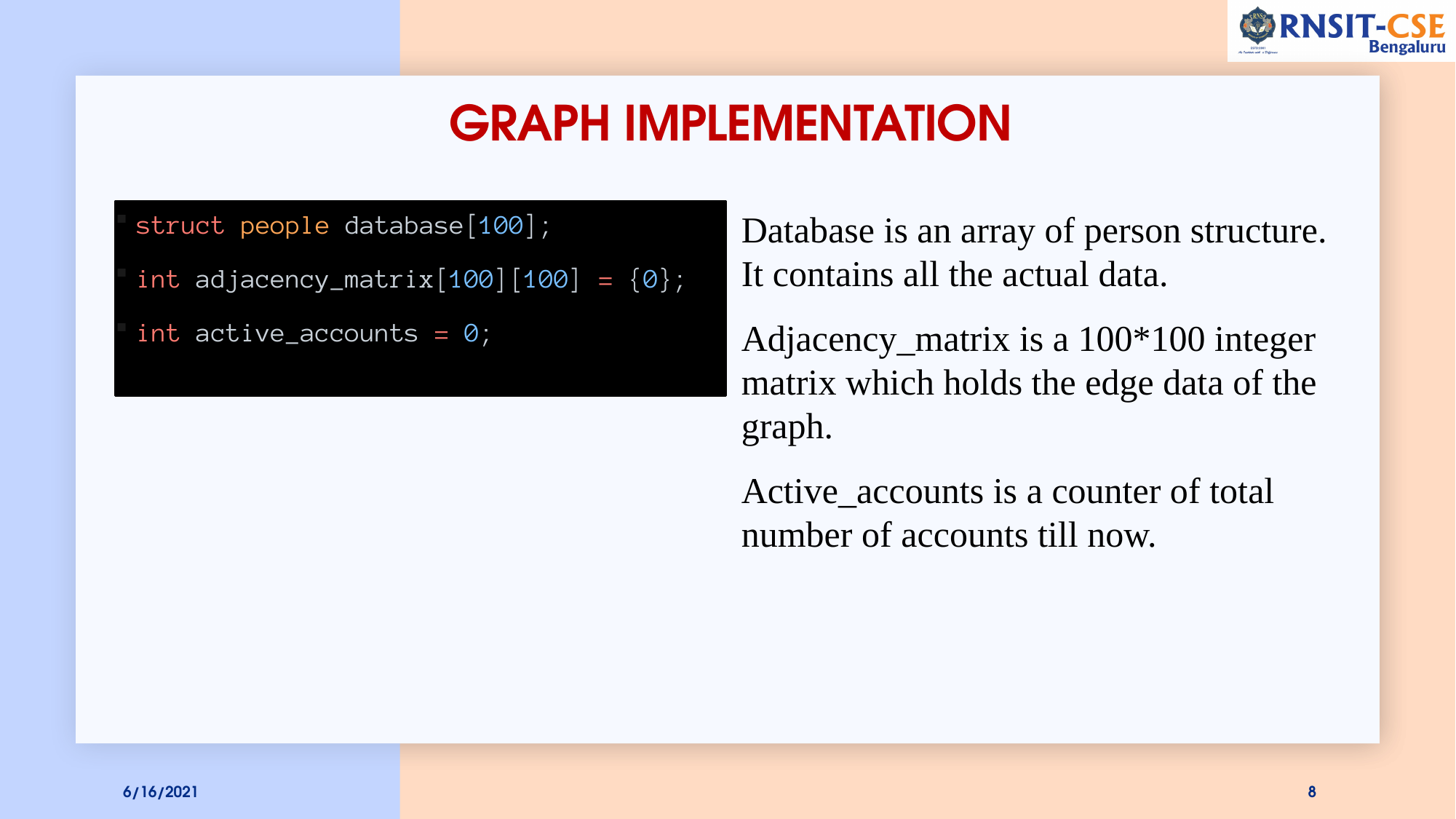

# Graph implementation
struct people database[100];
int adjacency_matrix[100][100] = {0};
int active_accounts = 0;

Database is an array of person structure. It contains all the actual data.
Adjacency_matrix is a 100*100 integer matrix which holds the edge data of the graph.
Active_accounts is a counter of total number of accounts till now.
6/16/2021
8